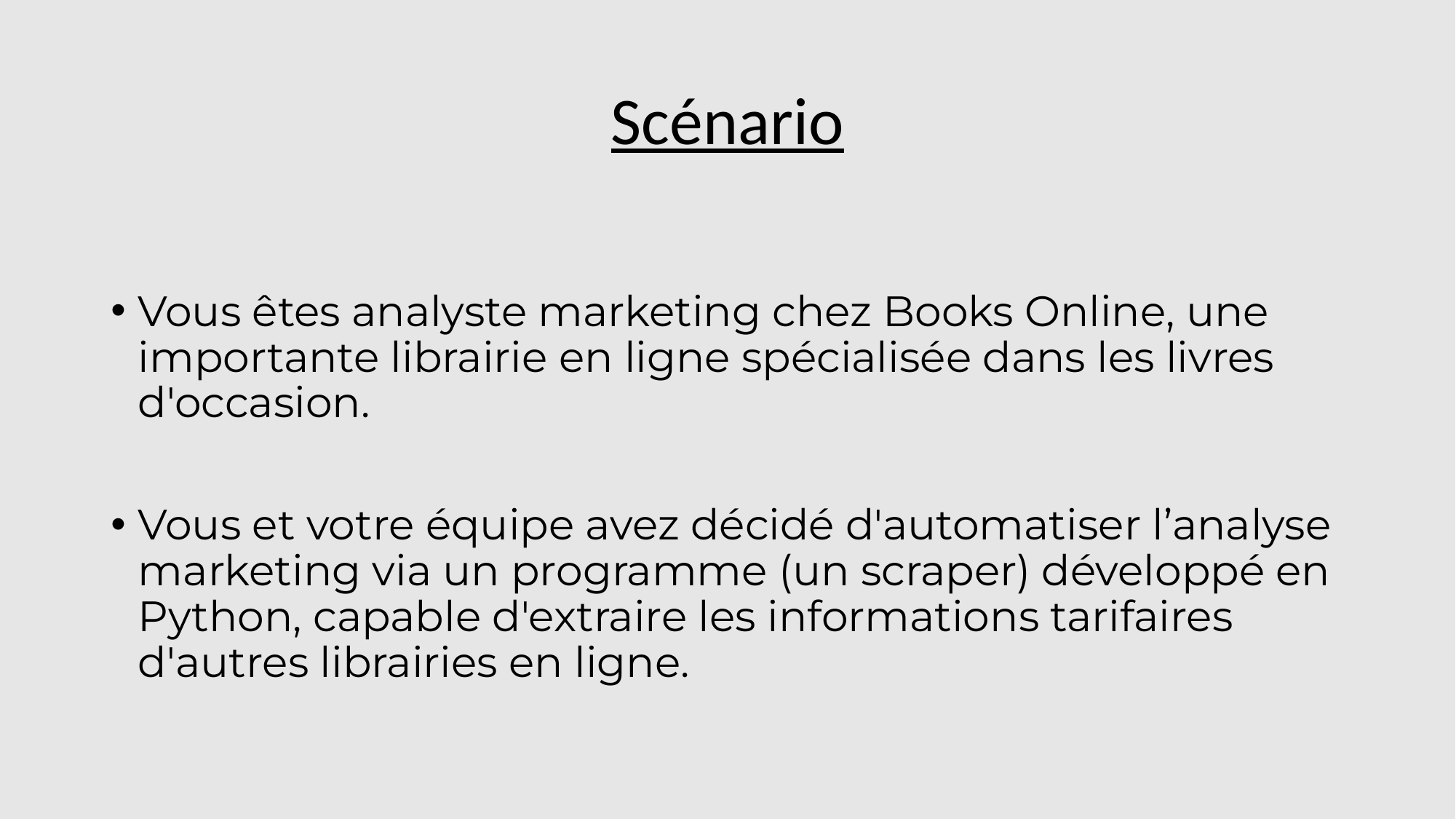

# Scénario

Vous êtes analyste marketing chez Books Online, une importante librairie en ligne spécialisée dans les livres d'occasion.

Vous et votre équipe avez décidé d'automatiser l’analyse marketing via un programme (un scraper) développé en Python, capable d'extraire les informations tarifaires d'autres librairies en ligne.